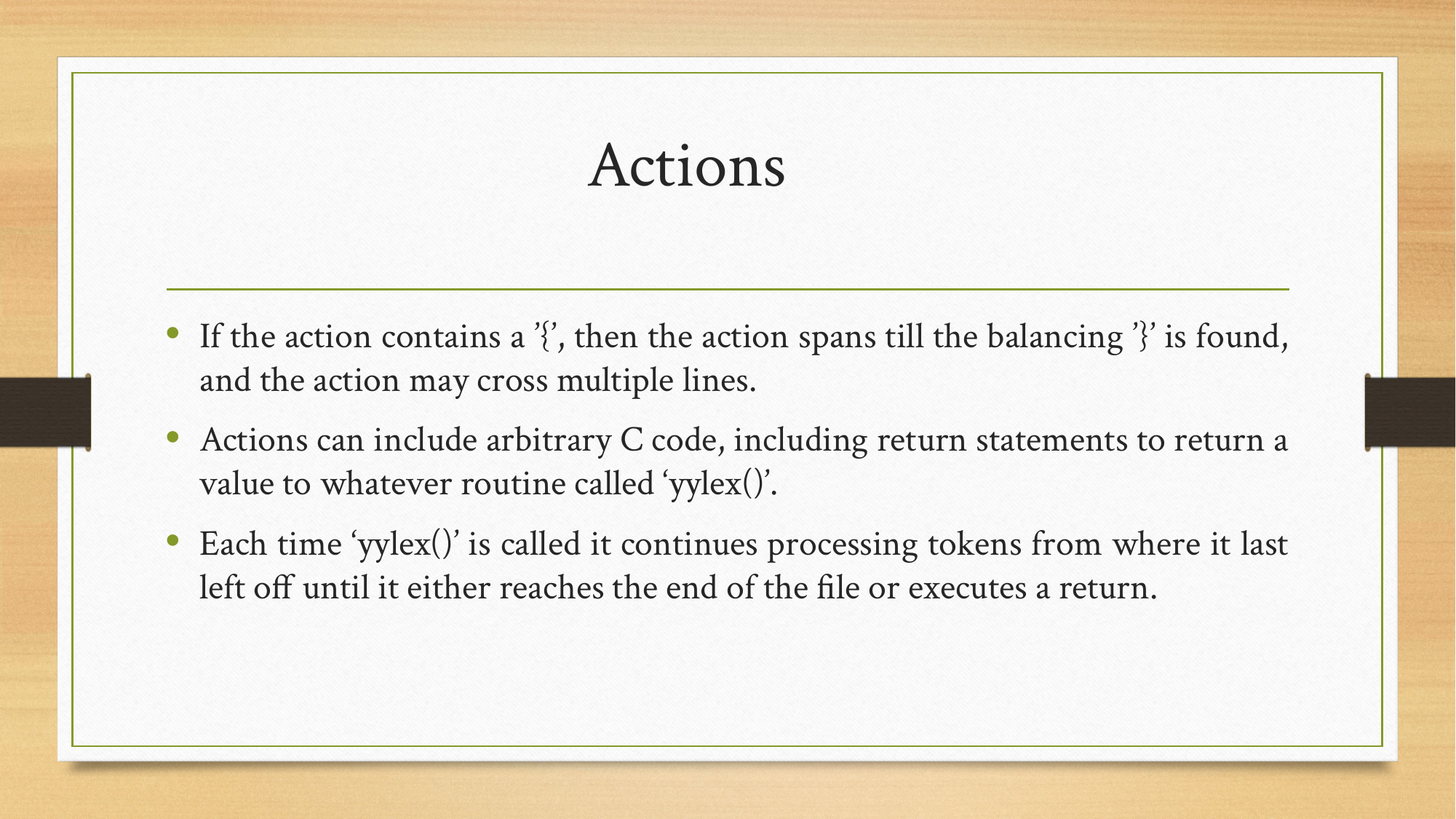

# Actions
If the action contains a ’{’, then the action spans till the balancing ’}’ is found, and the action may cross multiple lines.
Actions can include arbitrary C code, including return statements to return a value to whatever routine called ‘yylex()’.
Each time ‘yylex()’ is called it continues processing tokens from where it last left off until it either reaches the end of the file or executes a return.